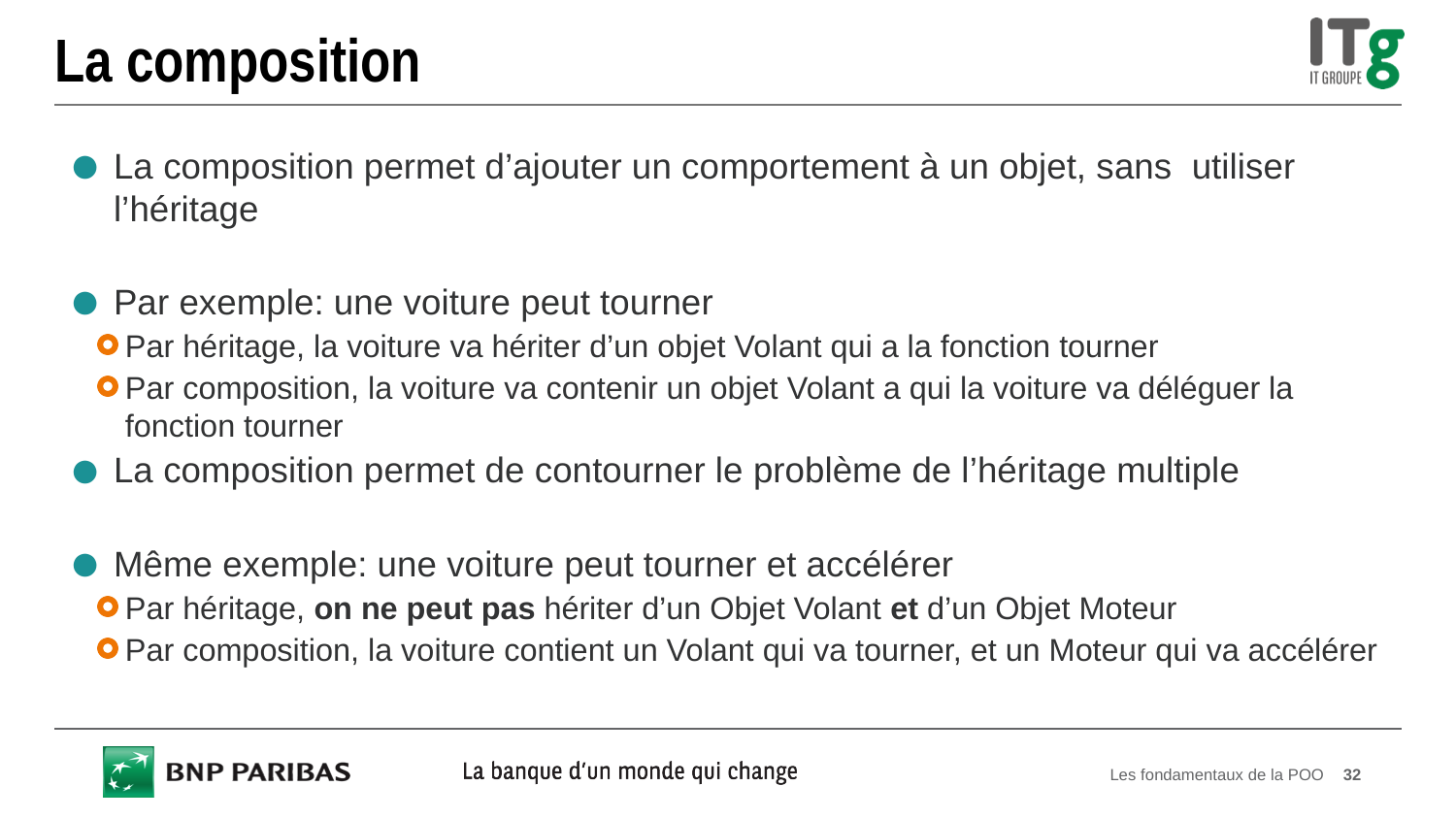

# La composition
La composition permet d’ajouter un comportement à un objet, sans  utiliser l’héritage

Par exemple: une voiture peut tourner
Par héritage, la voiture va hériter d’un objet Volant qui a la fonction tourner
Par composition, la voiture va contenir un objet Volant a qui la voiture va déléguer la fonction tourner
La composition permet de contourner le problème de l’héritage multiple

Même exemple: une voiture peut tourner et accélérer
Par héritage, on ne peut pas hériter d’un Objet Volant et d’un Objet Moteur
Par composition, la voiture contient un Volant qui va tourner, et un Moteur qui va accélérer

Les fondamentaux de la POO
32